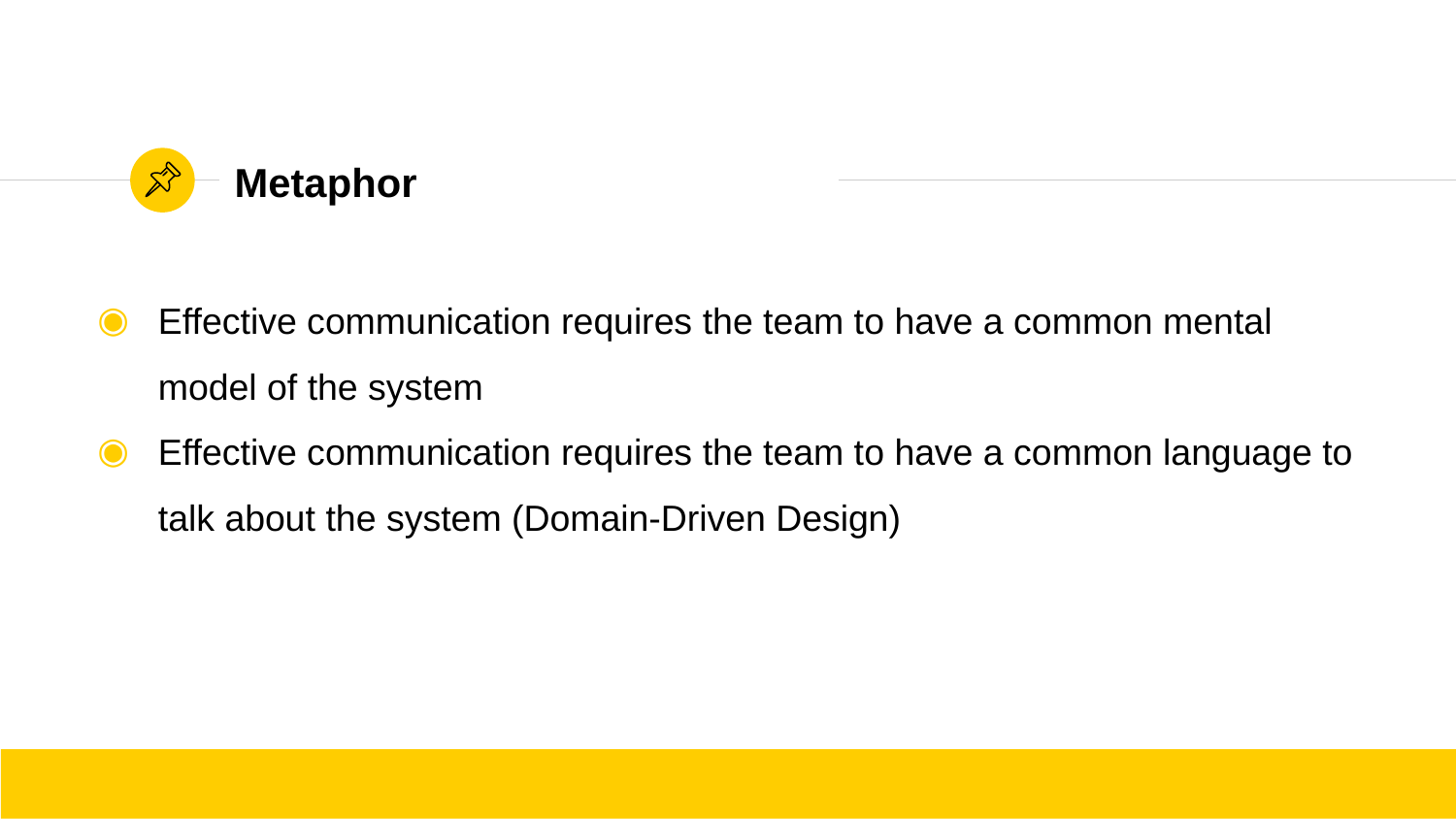

# Metaphor

Effective communication requires the team to have a common mental model of the system
Effective communication requires the team to have a common language to talk about the system (Domain-Driven Design)